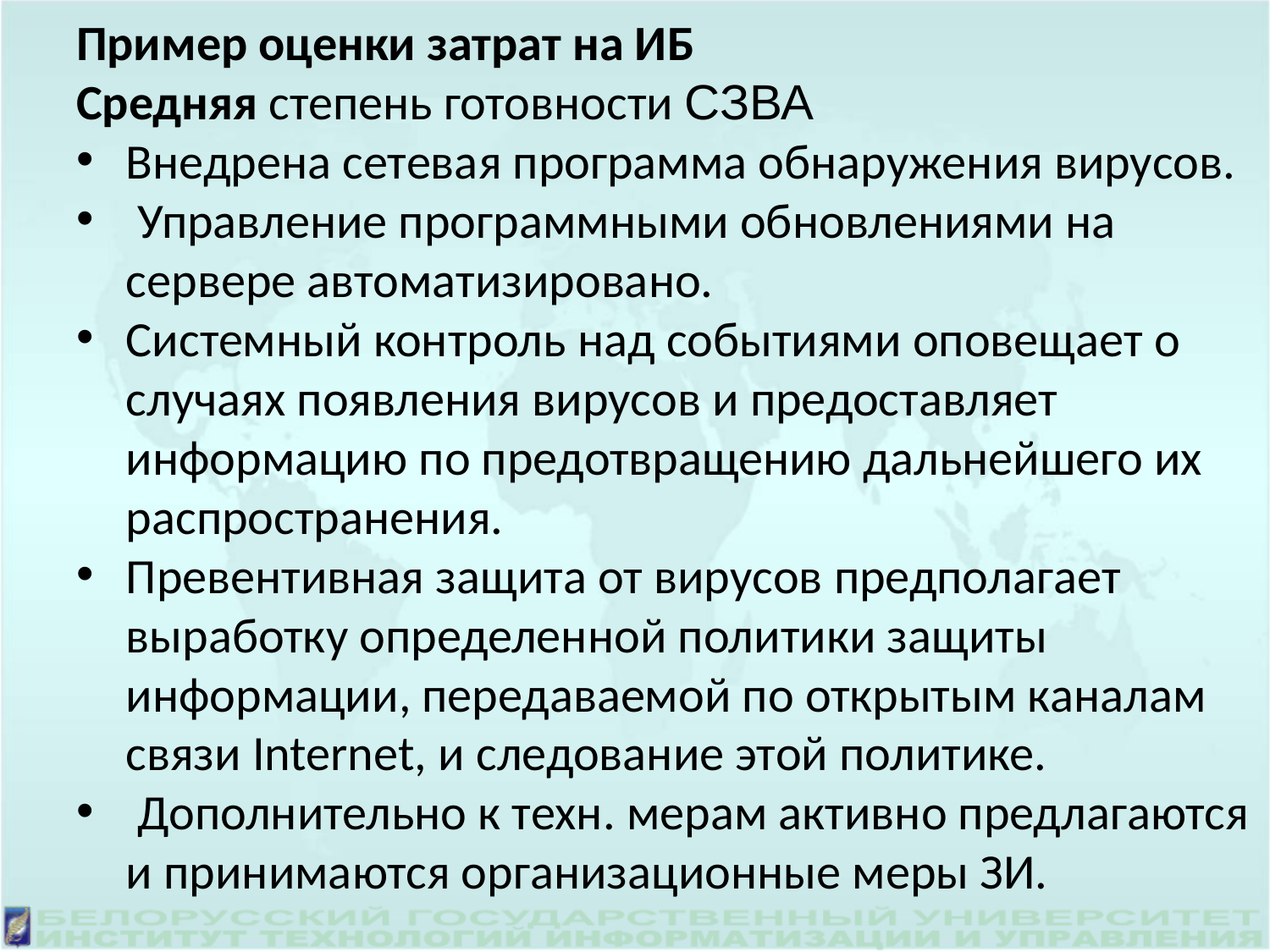

Пример оценки затрат на ИБ
Средняя степень готовности СЗВА
Внедрена сетевая программа обнаружения вирусов.
 Управление программными обновлениями на сервере автоматизировано.
Системный контроль над событиями оповещает о случаях появления вирусов и предоставляет информацию по предотвращению дальнейшего их распространения.
Превентивная защита от вирусов предполагает выработку определенной политики защиты информации, передаваемой по открытым каналам связи Internet, и следование этой политике.
 Дополнительно к техн. мерам активно предлагаются и принимаются организационные меры ЗИ.